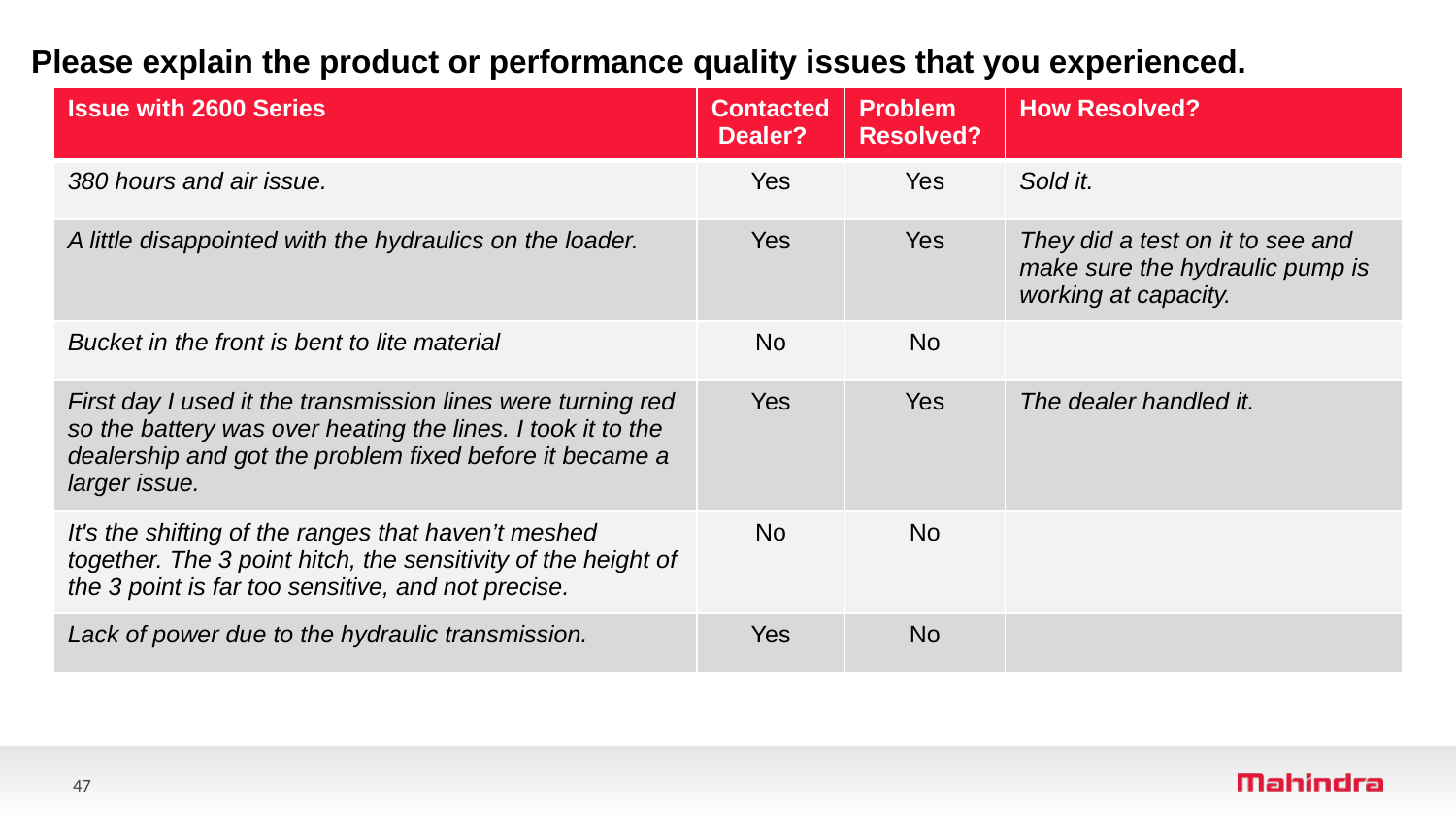

Please explain the product or performance quality issues that you experienced.
| Issue with 2600 Series | Contacted Dealer? | Problem  Resolved? | How Resolved? |
| --- | --- | --- | --- |
| 380 hours and air issue. | Yes | Yes | Sold it. |
| A little disappointed with the hydraulics on the loader. | Yes | Yes | They did a test on it to see and make sure the hydraulic pump is working at capacity. |
| Bucket in the front is bent to lite material | No | No |  |
| First day I used it the transmission lines were turning red so the battery was over heating the lines. I took it to the dealership and got the problem fixed before it became a larger issue. | Yes | Yes | The dealer handled it. |
| It's the shifting of the ranges that haven’t meshed together. The 3 point hitch, the sensitivity of the height of the 3 point is far too sensitive, and not precise. | No | No |  |
| Lack of power due to the hydraulic transmission. | Yes | No |  |
47